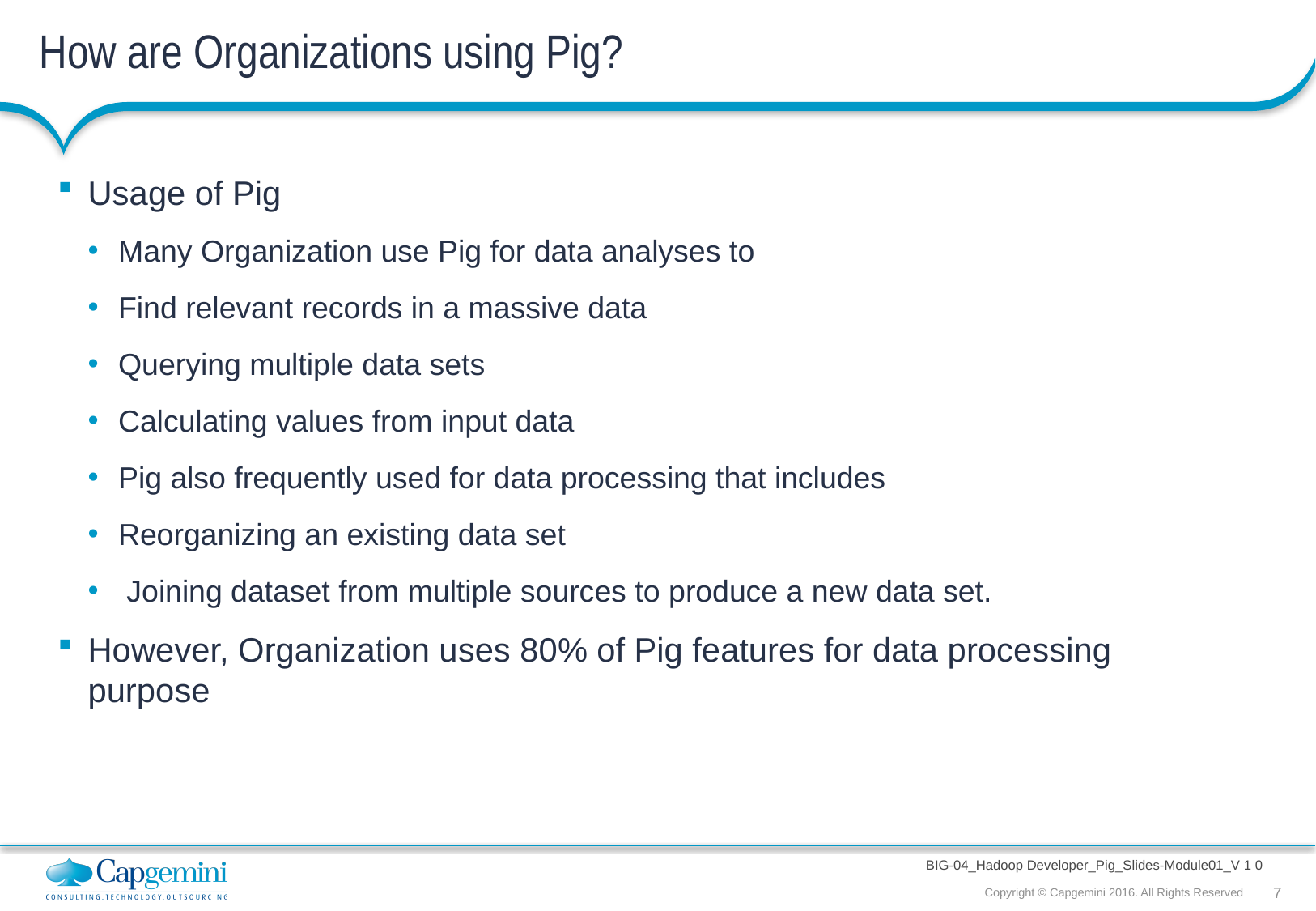

# How are Organizations using Pig?
Usage of Pig
Many Organization use Pig for data analyses to
Find relevant records in a massive data
Querying multiple data sets
Calculating values from input data
Pig also frequently used for data processing that includes
Reorganizing an existing data set
 Joining dataset from multiple sources to produce a new data set.
However, Organization uses 80% of Pig features for data processing purpose